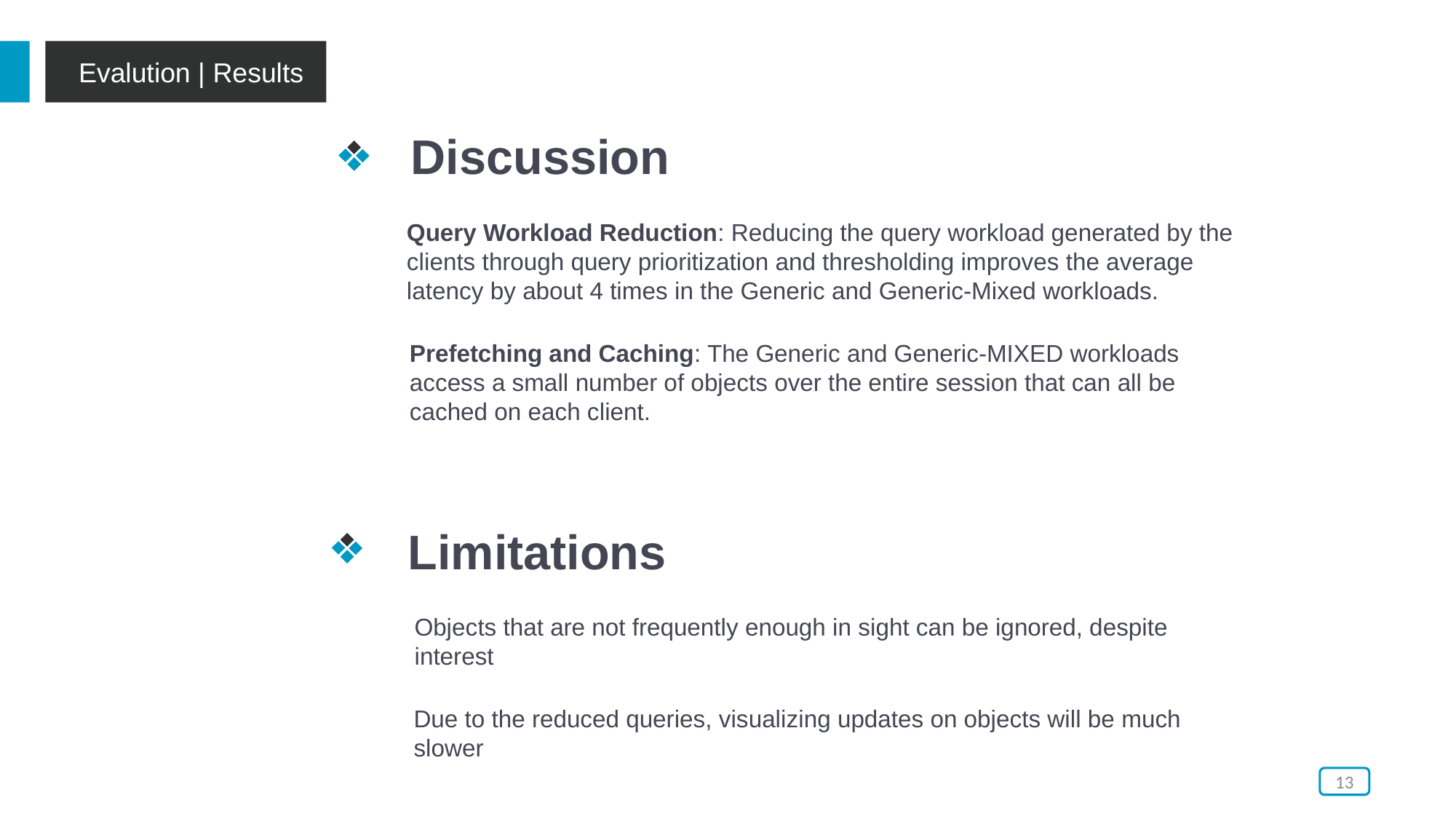

Evalution | Results
Discussion

Query Workload Reduction: Reducing the query workload generated by the clients through query prioritization and thresholding improves the average latency by about 4 times in the Generic and Generic-Mixed workloads.
Prefetching and Caching: The Generic and Generic-MIXED workloads access a small number of objects over the entire session that can all be cached on each client.
Limitations

Objects that are not frequently enough in sight can be ignored, despite interest
Due to the reduced queries, visualizing updates on objects will be much slower
13